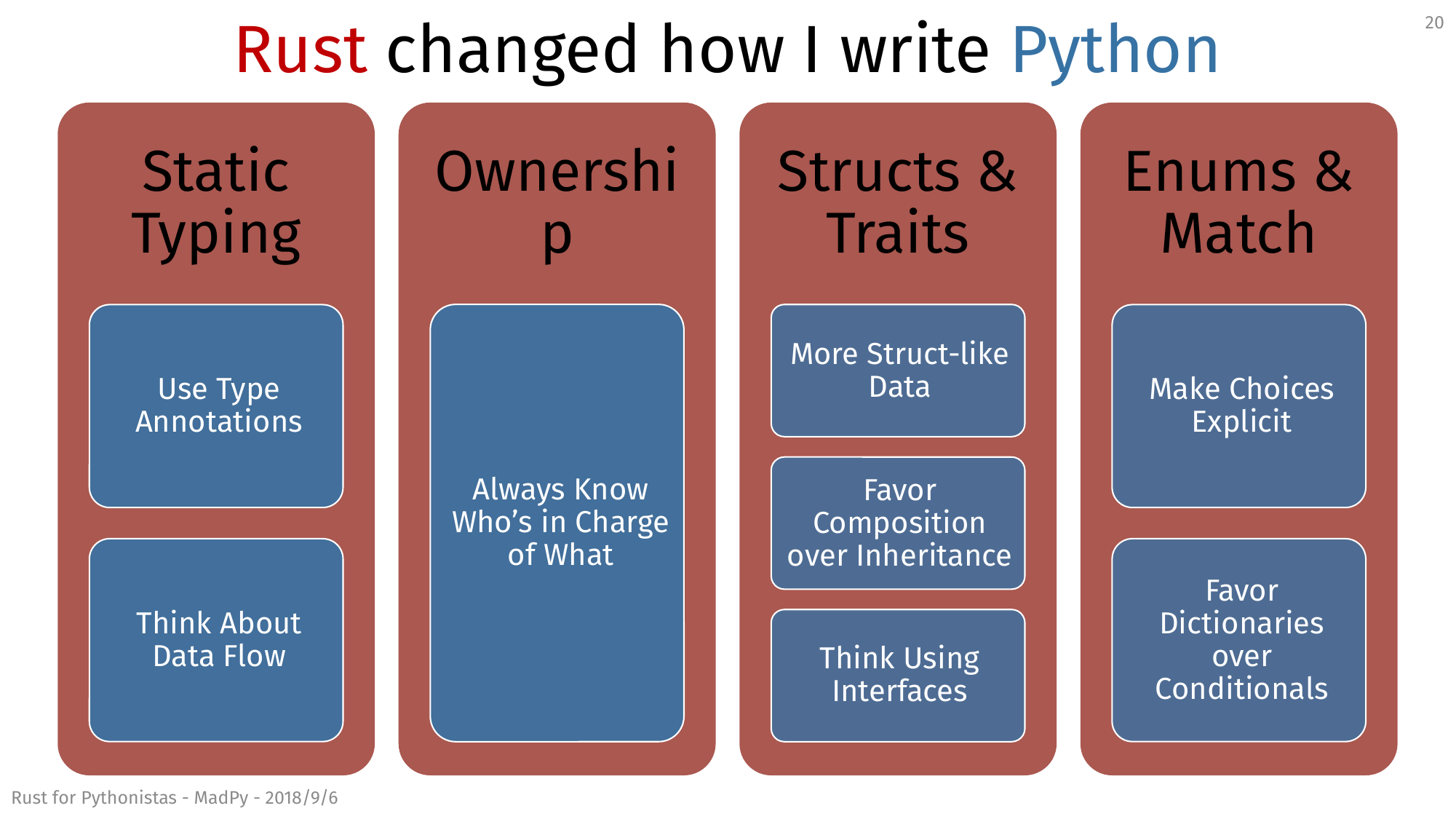

# Rust changed how I write Python
20
Static Typing
Use Type Annotations
Think About Data Flow
Ownership
Always Know Who’s in Charge of What
Structs & Traits
More Struct-like Data
Favor Composition over Inheritance
Think Using Interfaces
Enums & Match
Make Choices Explicit
Favor Dictionaries over Conditionals
Rust for Pythonistas - MadPy - 2018/9/6